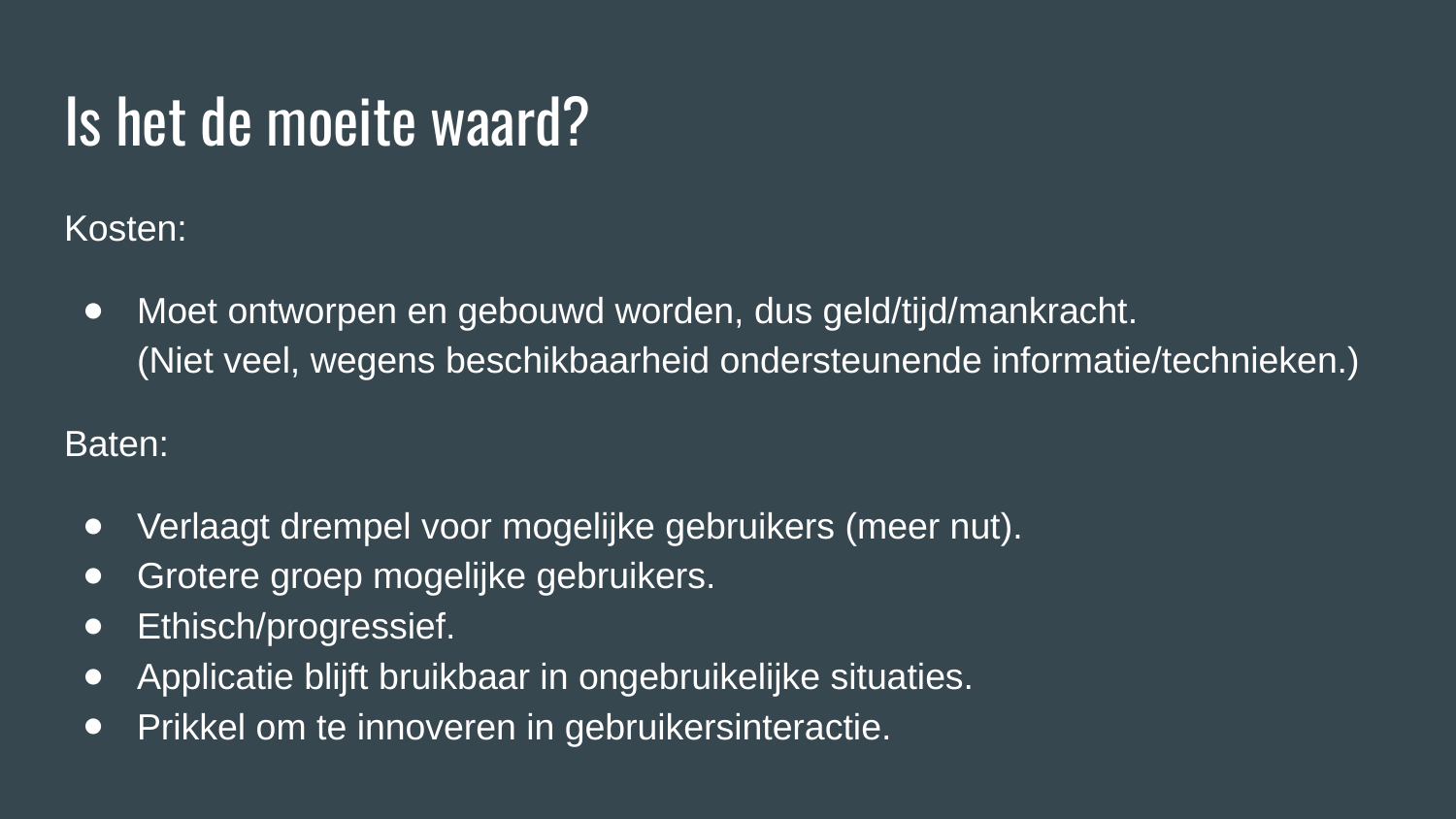

# Is het de moeite waard?
Kosten:
Moet ontworpen en gebouwd worden, dus geld/tijd/mankracht.
(Niet veel, wegens beschikbaarheid ondersteunende informatie/technieken.)
Baten:
Verlaagt drempel voor mogelijke gebruikers (meer nut).
Grotere groep mogelijke gebruikers.
Ethisch/progressief.
Applicatie blijft bruikbaar in ongebruikelijke situaties.
Prikkel om te innoveren in gebruikersinteractie.